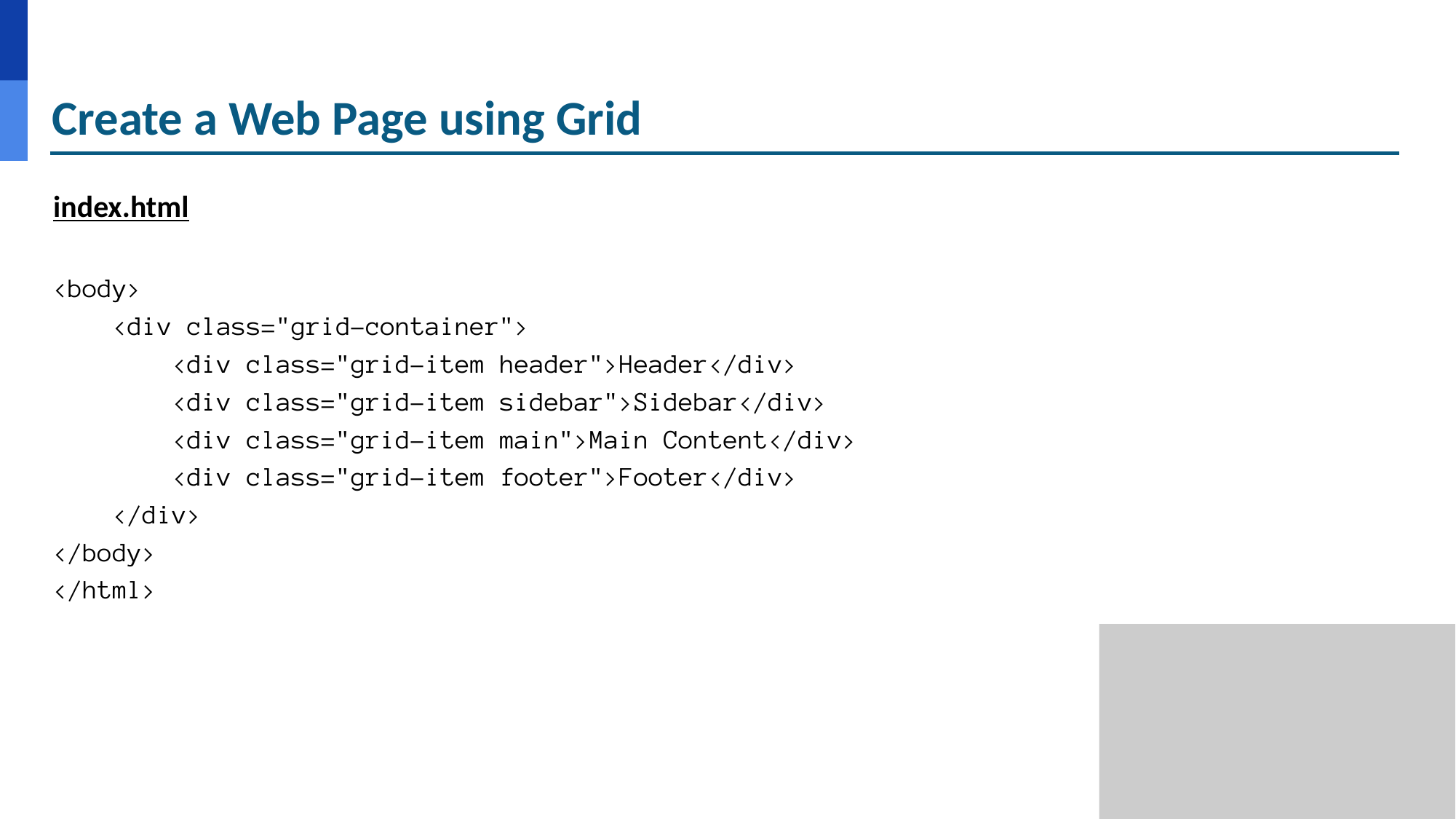

# Create a Web Page using Grid
index.html

<body>
    <div class="grid-container">
        <div class="grid-item header">Header</div>
        <div class="grid-item sidebar">Sidebar</div>
        <div class="grid-item main">Main Content</div>
        <div class="grid-item footer">Footer</div>
    </div>
</body>
</html>